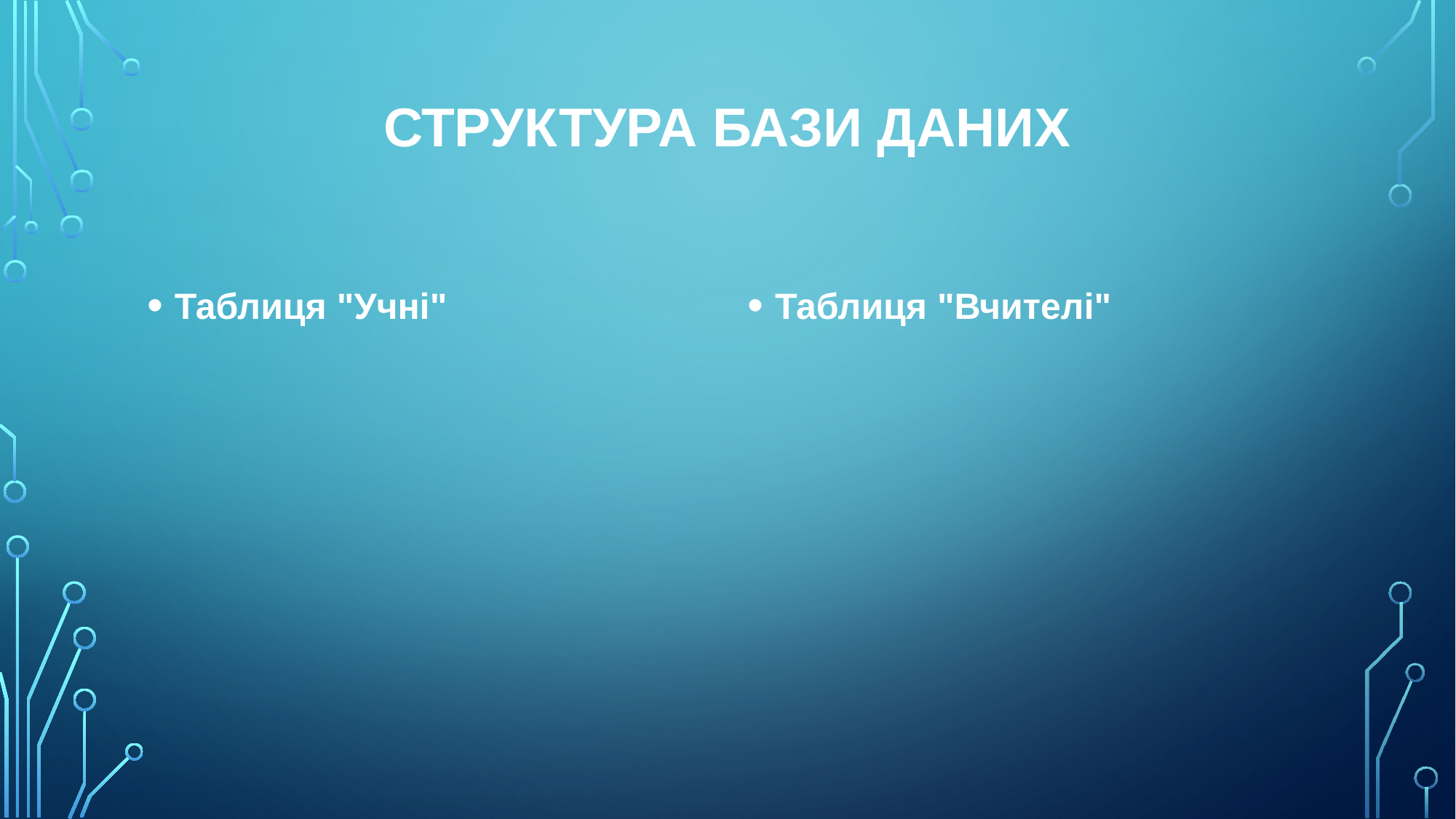

# Структура бази даних
Таблиця "Учні"

Таблиця "Вчителі"